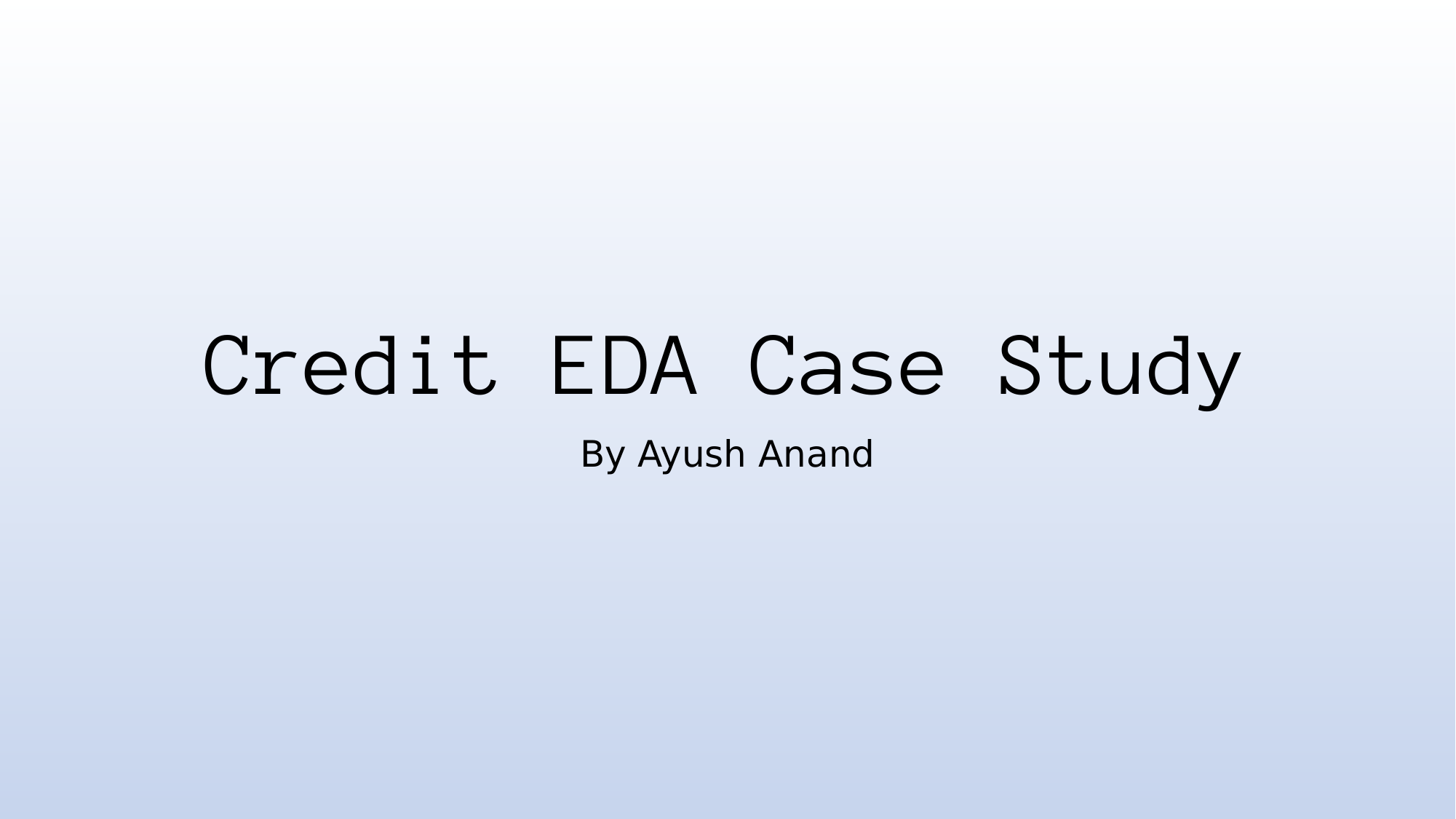

# Credit EDA Case Study
By Ayush Anand